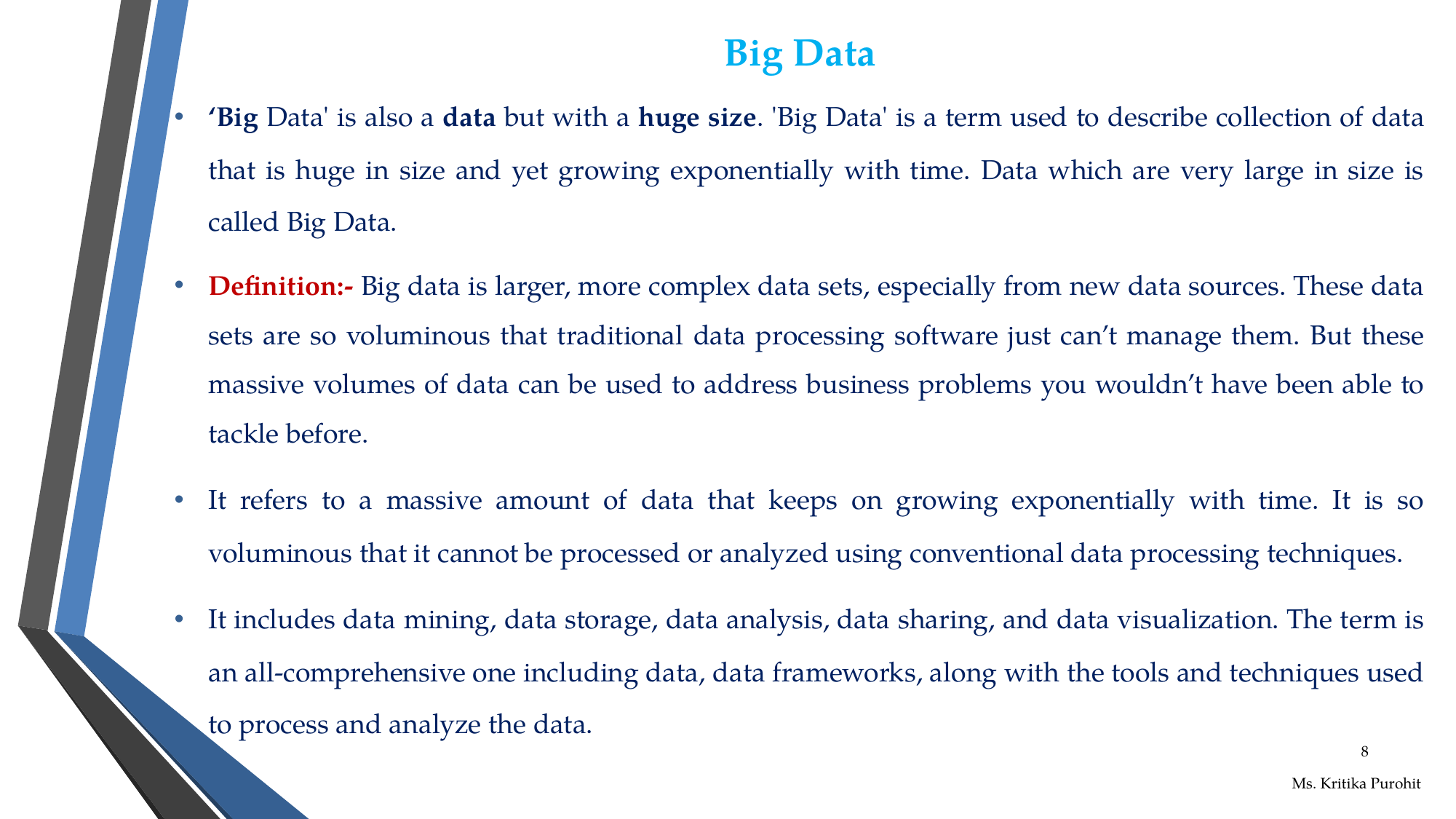

# Big Data
‘Big Data' is also a data but with a huge size. 'Big Data' is a term used to describe collection of data that is huge in size and yet growing exponentially with time. Data which are very large in size is called Big Data.
Definition:- Big data is larger, more complex data sets, especially from new data sources. These data sets are so voluminous that traditional data processing software just can’t manage them. But these massive volumes of data can be used to address business problems you wouldn’t have been able to tackle before.
It refers to a massive amount of data that keeps on growing exponentially with time. It is so voluminous that it cannot be processed or analyzed using conventional data processing techniques.
It includes data mining, data storage, data analysis, data sharing, and data visualization. The term is an all-comprehensive one including data, data frameworks, along with the tools and techniques used to process and analyze the data.
8
Ms. Kritika Purohit